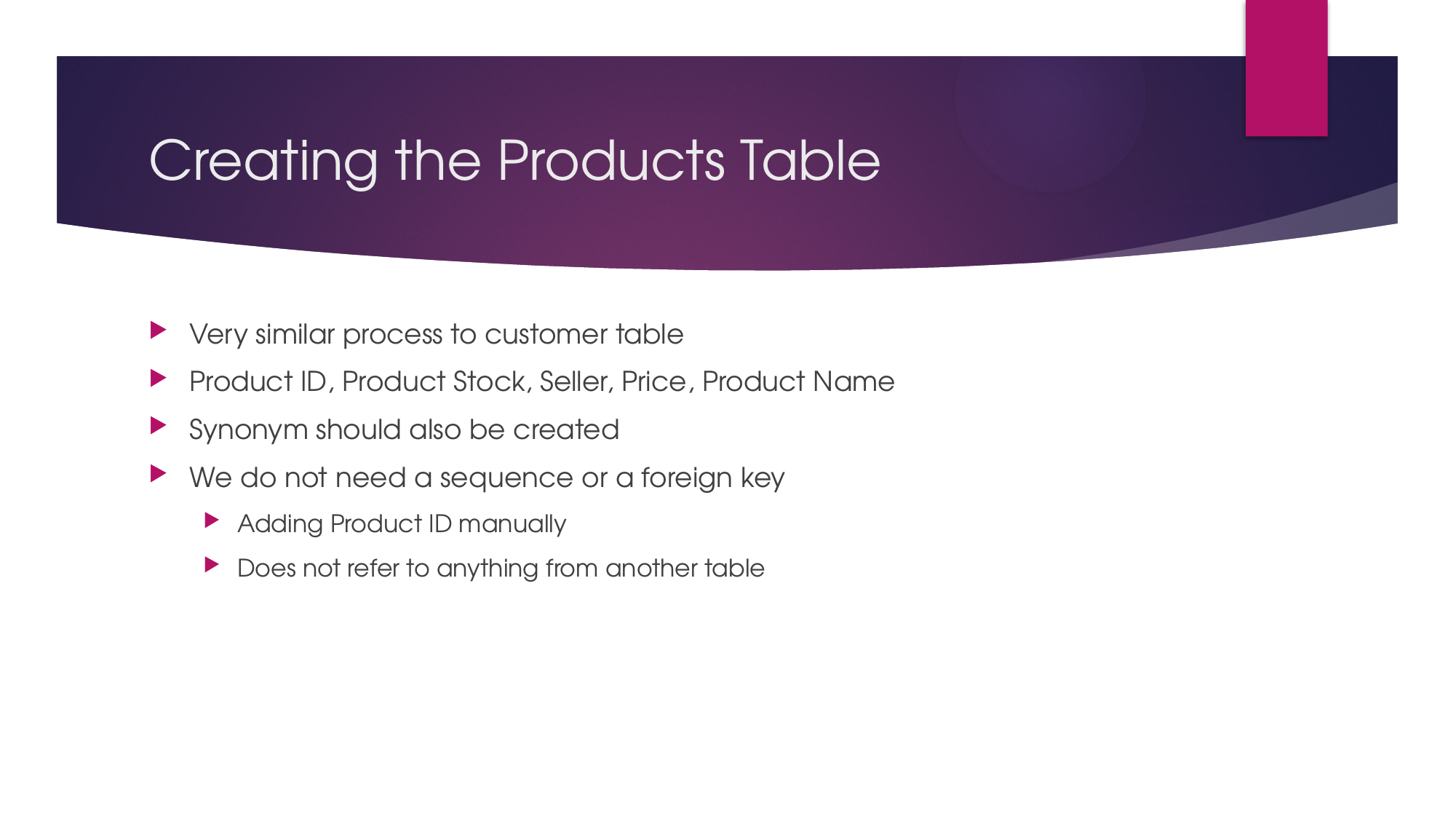

# Creating the Products Table
Very similar process to customer table
Product ID, Product Stock, Seller, Price, Product Name
Synonym should also be created
We do not need a sequence or a foreign key
Adding Product ID manually
Does not refer to anything from another table